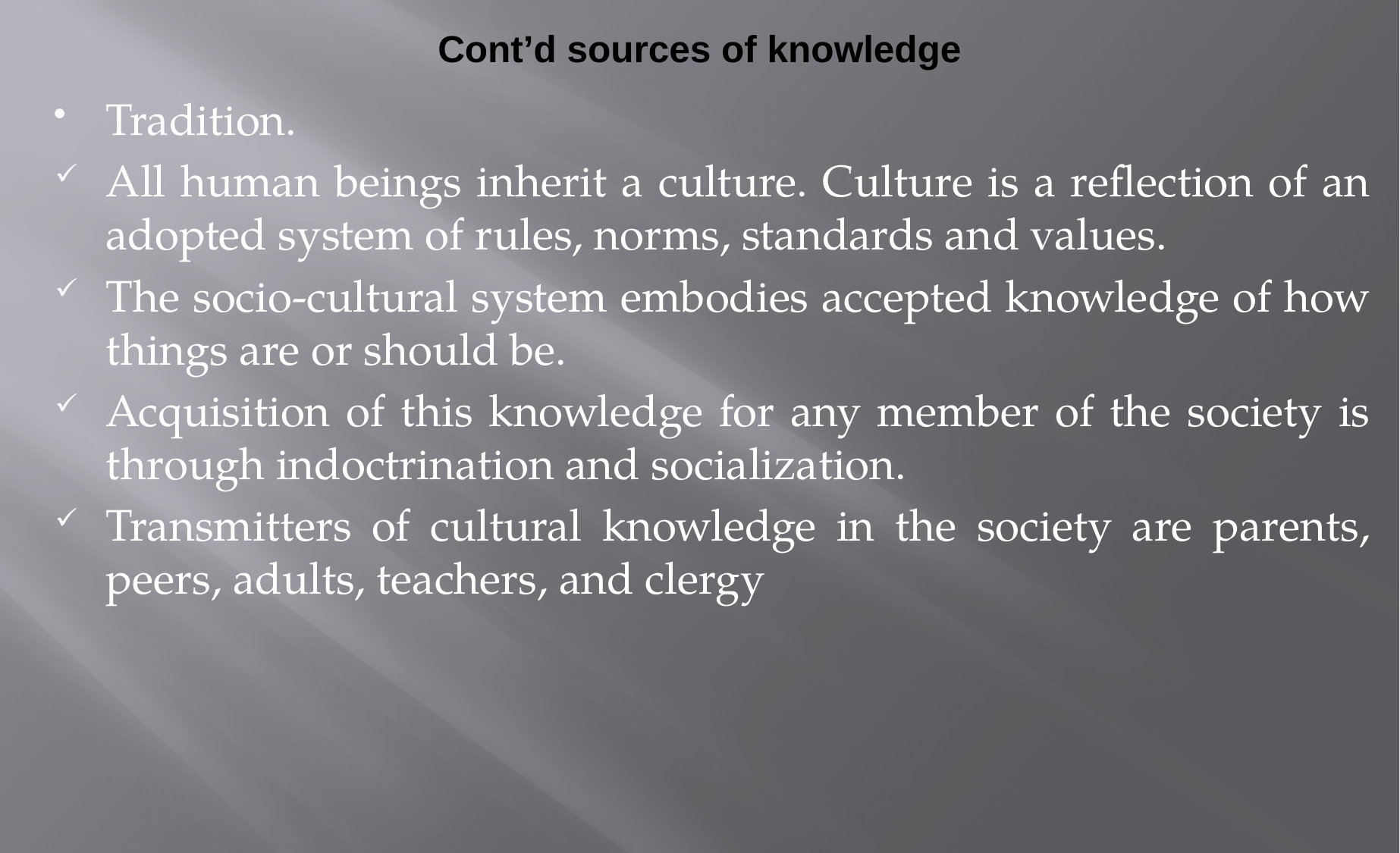

# Cont’d sources of knowledge
Tradition.
All human beings inherit a culture. Culture is a reflection of an adopted system of rules, norms, standards and values.
The socio-cultural system embodies accepted knowledge of how things are or should be.
Acquisition of this knowledge for any member of the society is through indoctrination and socialization.
Transmitters of cultural knowledge in the society are parents, peers, adults, teachers, and clergy